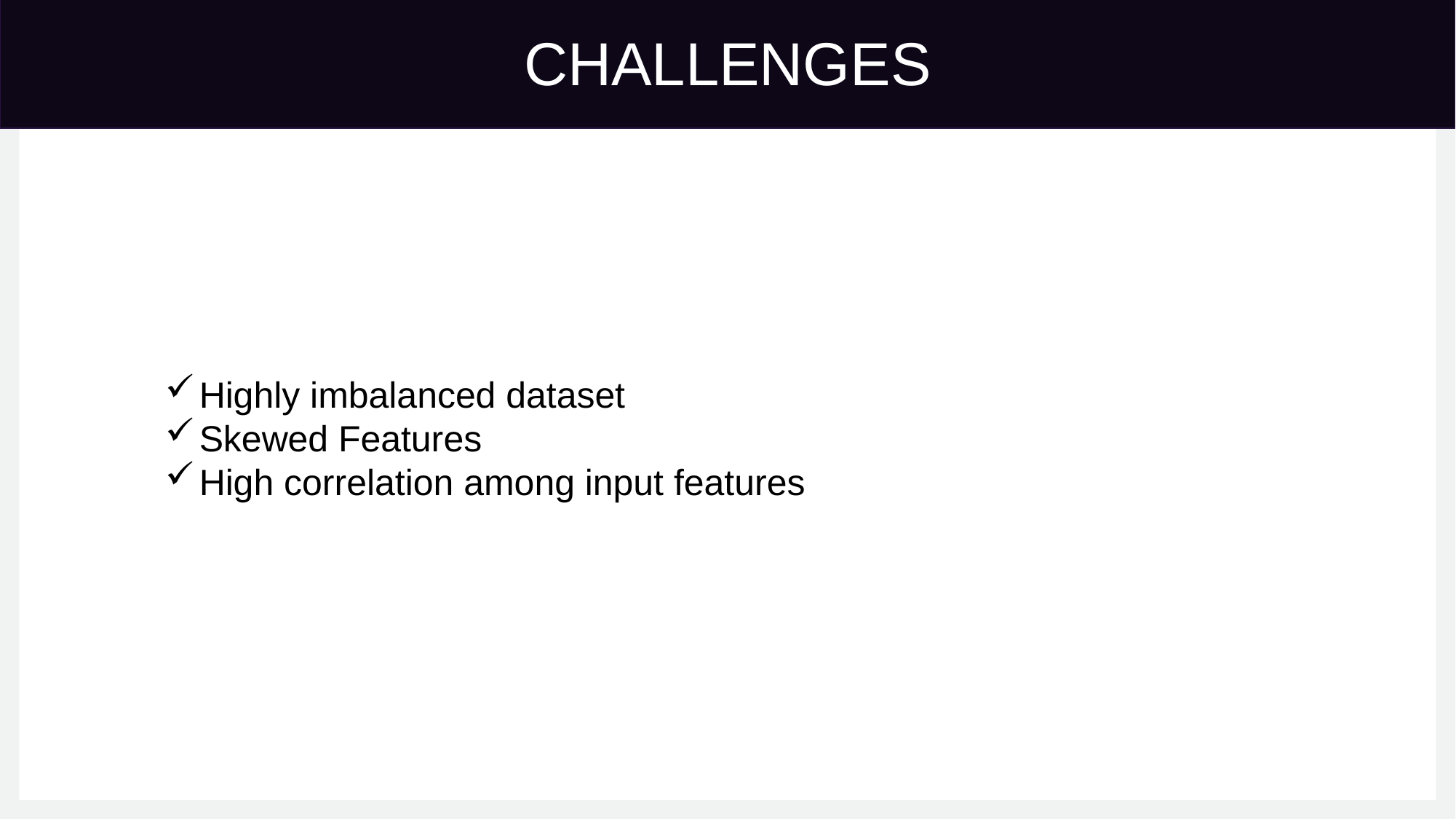

CHALLENGES
Highly imbalanced dataset
Skewed Features
High correlation among input features